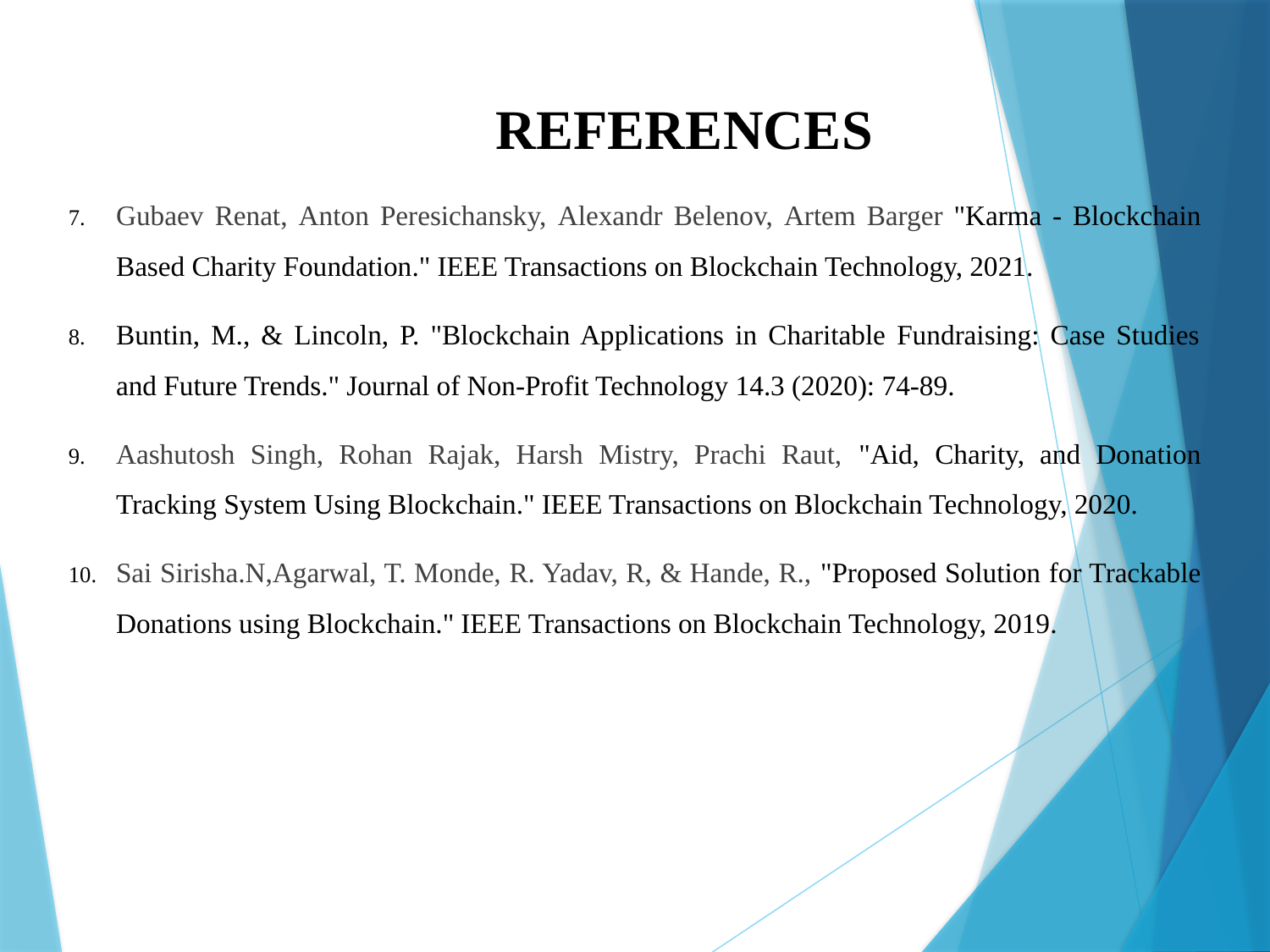

# REFERENCES
Gubaev Renat, Anton Peresichansky, Alexandr Belenov, Artem Barger "Karma - Blockchain Based Charity Foundation." IEEE Transactions on Blockchain Technology, 2021.
Buntin, M., & Lincoln, P. "Blockchain Applications in Charitable Fundraising: Case Studies and Future Trends." Journal of Non-Profit Technology 14.3 (2020): 74-89.
Aashutosh Singh, Rohan Rajak, Harsh Mistry, Prachi Raut, "Aid, Charity, and Donation Tracking System Using Blockchain." IEEE Transactions on Blockchain Technology, 2020.
Sai Sirisha.N,Agarwal, T. Monde, R. Yadav, R, & Hande, R., "Proposed Solution for Trackable Donations using Blockchain." IEEE Transactions on Blockchain Technology, 2019.